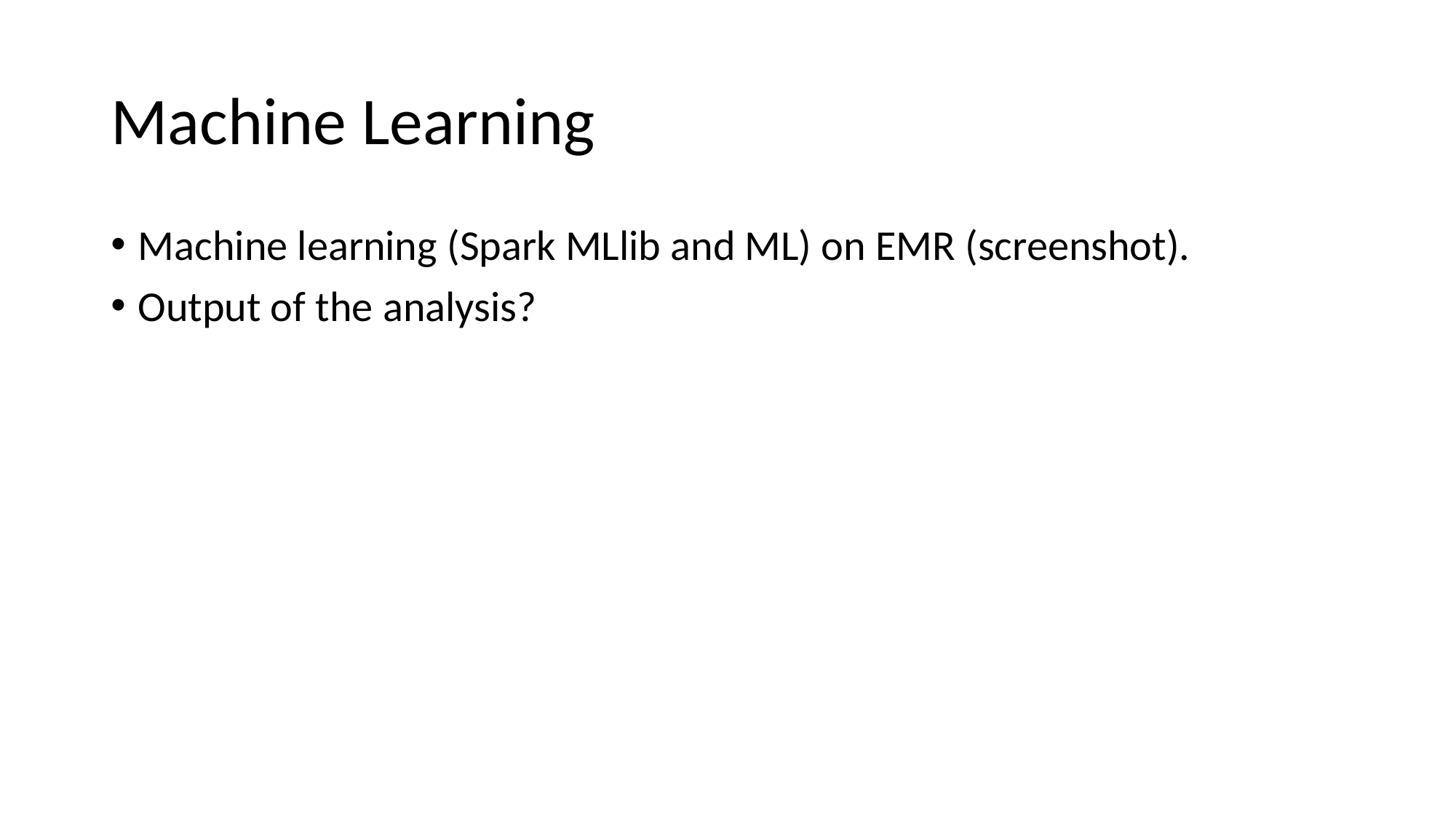

# Machine Learning
Machine learning (Spark MLlib and ML) on EMR (screenshot).
Output of the analysis?